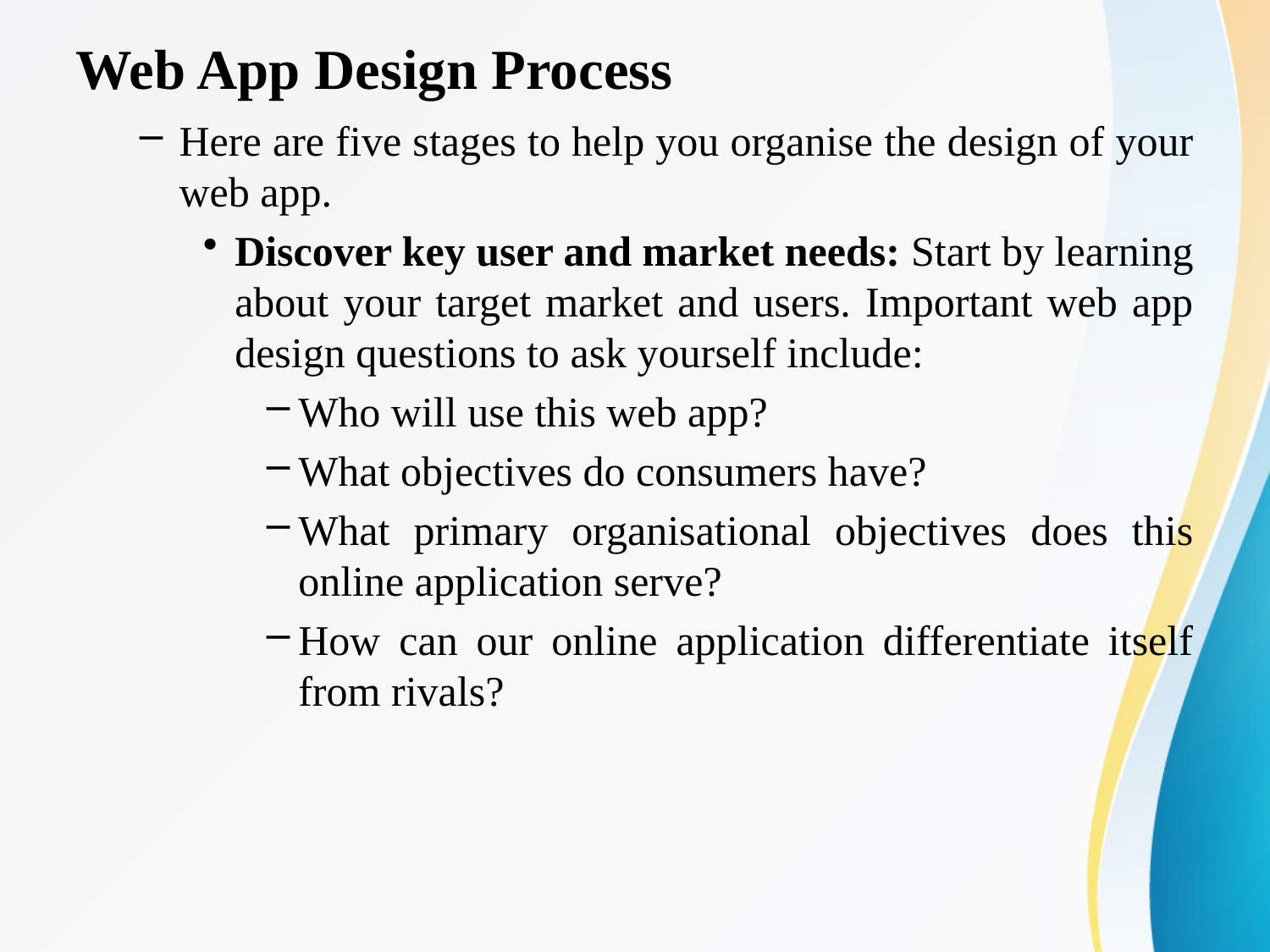

# Web App Design Process
Here are five stages to help you organise the design of your web app.
Discover key user and market needs: Start by learning about your target market and users. Important web app design questions to ask yourself include:
Who will use this web app?
What objectives do consumers have?
What primary organisational objectives does this online application serve?
How can our online application differentiate itself from rivals?

41